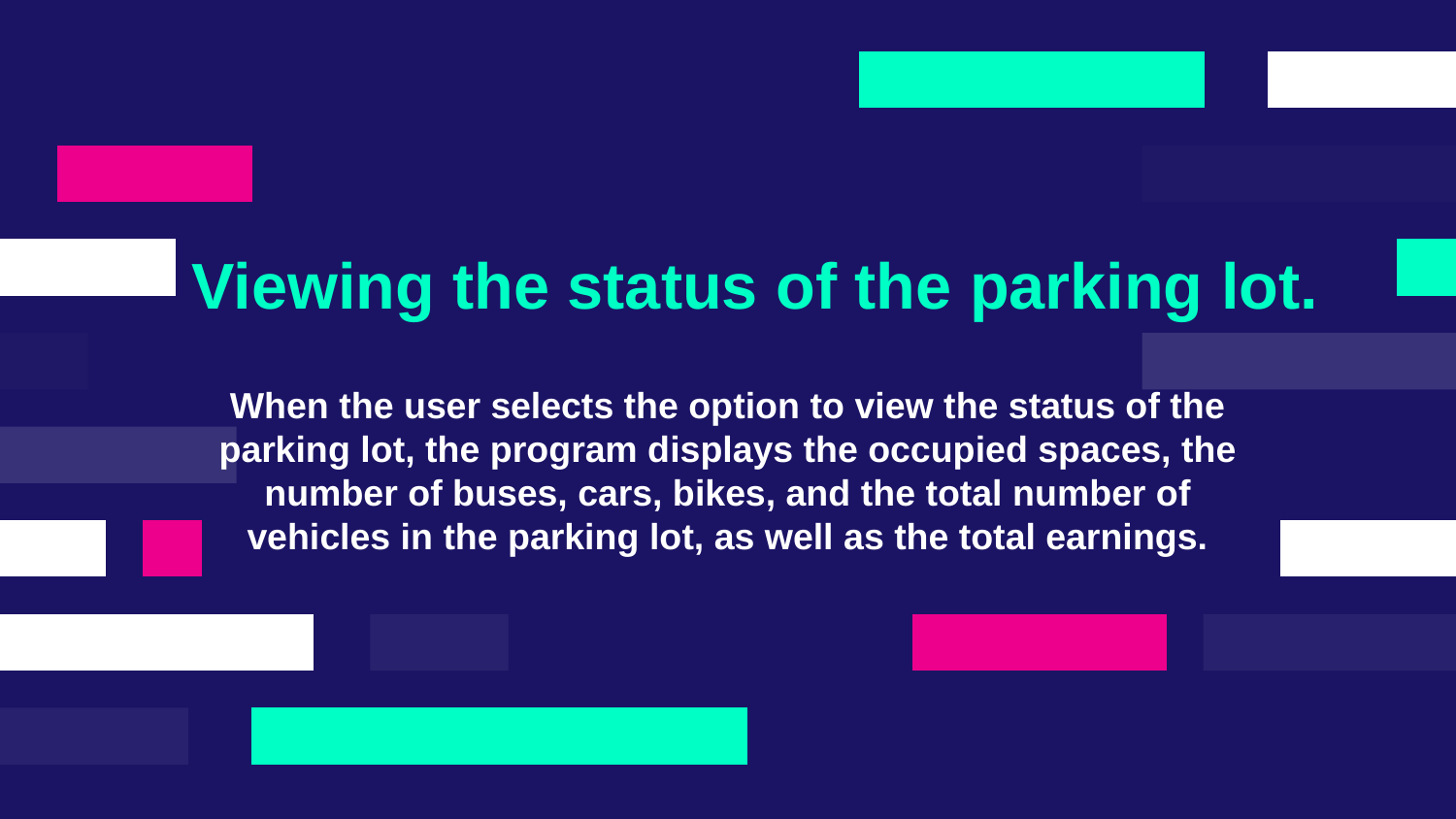

Viewing the status of the parking lot.
# When the user selects the option to view the status of the parking lot, the program displays the occupied spaces, the number of buses, cars, bikes, and the total number of vehicles in the parking lot, as well as the total earnings.